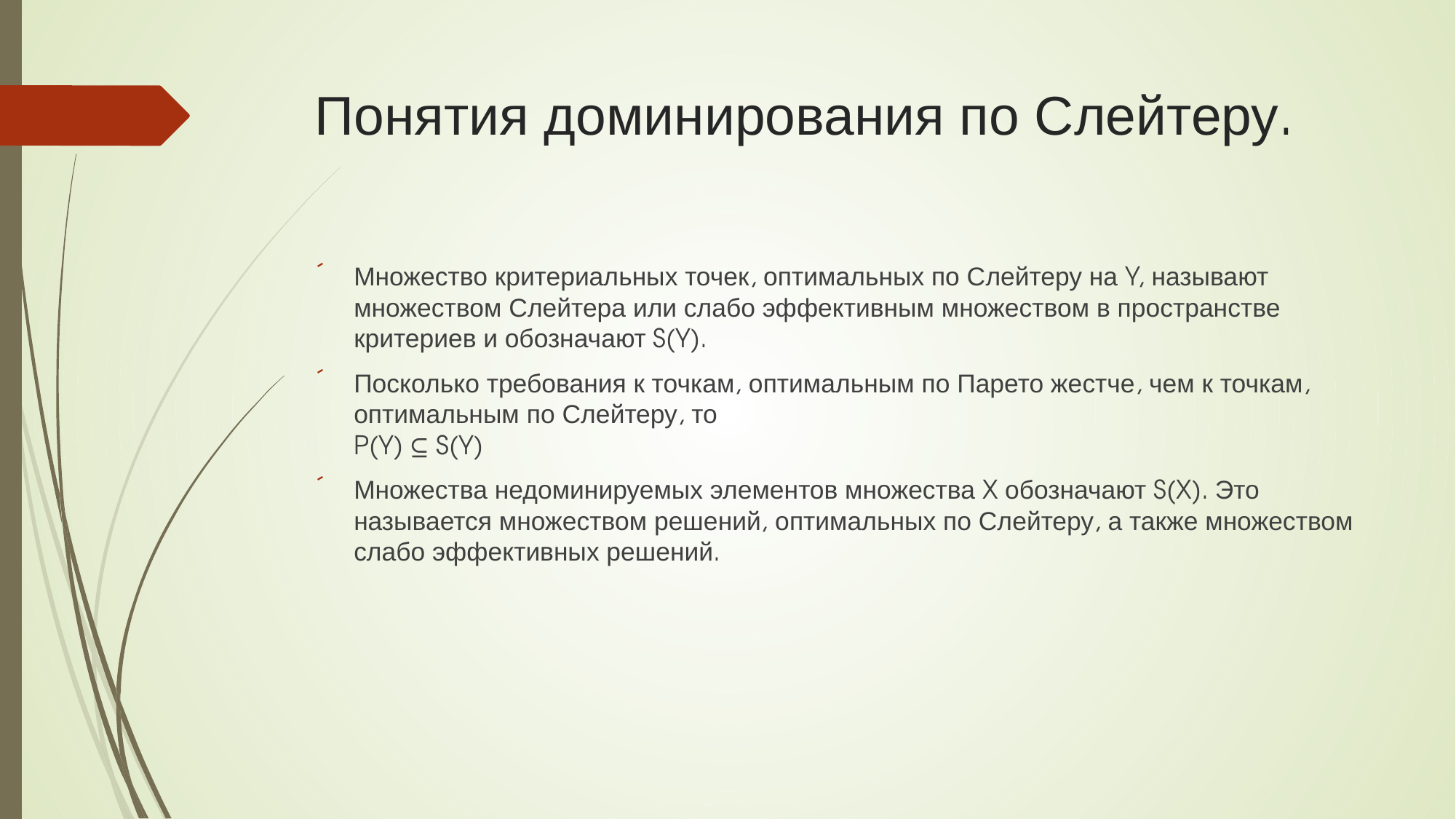

# Понятия доминирования по Слейтеру.
Множество критериальных точек, оптимальных по Слейтеру на Y, называют множеством Слейтера или слабо эффективным множеством в пространстве критериев и обозначают S(Y).
Посколько требования к точкам, оптимальным по Парето жестче, чем к точкам, оптимальным по Слейтеру, то
P(Y) ⊆ S(Y)
Множества недоминируемых элементов множества X обозначают S(X). Это называется множеством решений, оптимальных по Слейтеру, а также множеством слабо эффективных решений.